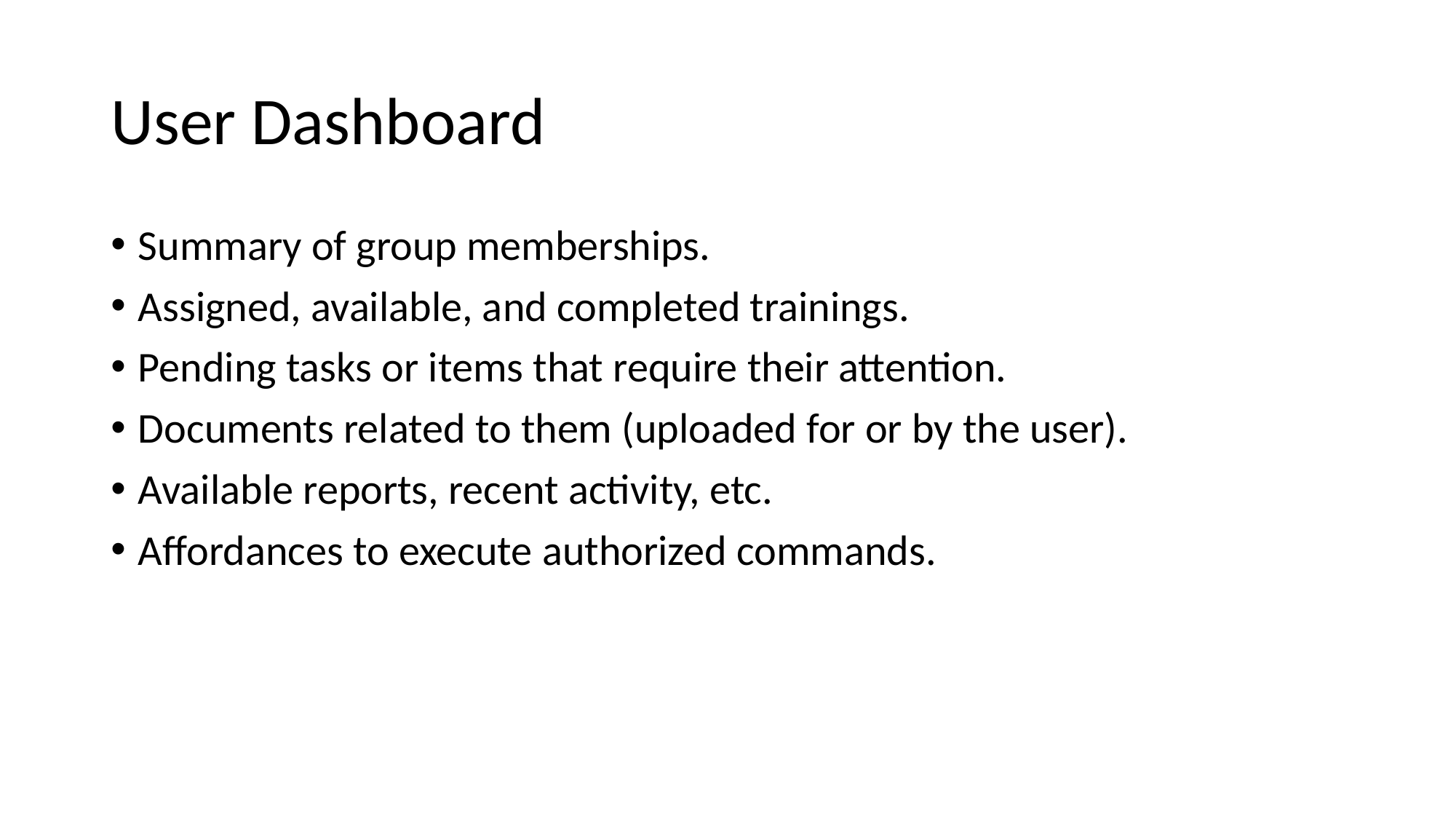

# User Dashboard
Summary of group memberships.
Assigned, available, and completed trainings.
Pending tasks or items that require their attention.
Documents related to them (uploaded for or by the user).
Available reports, recent activity, etc.
Affordances to execute authorized commands.